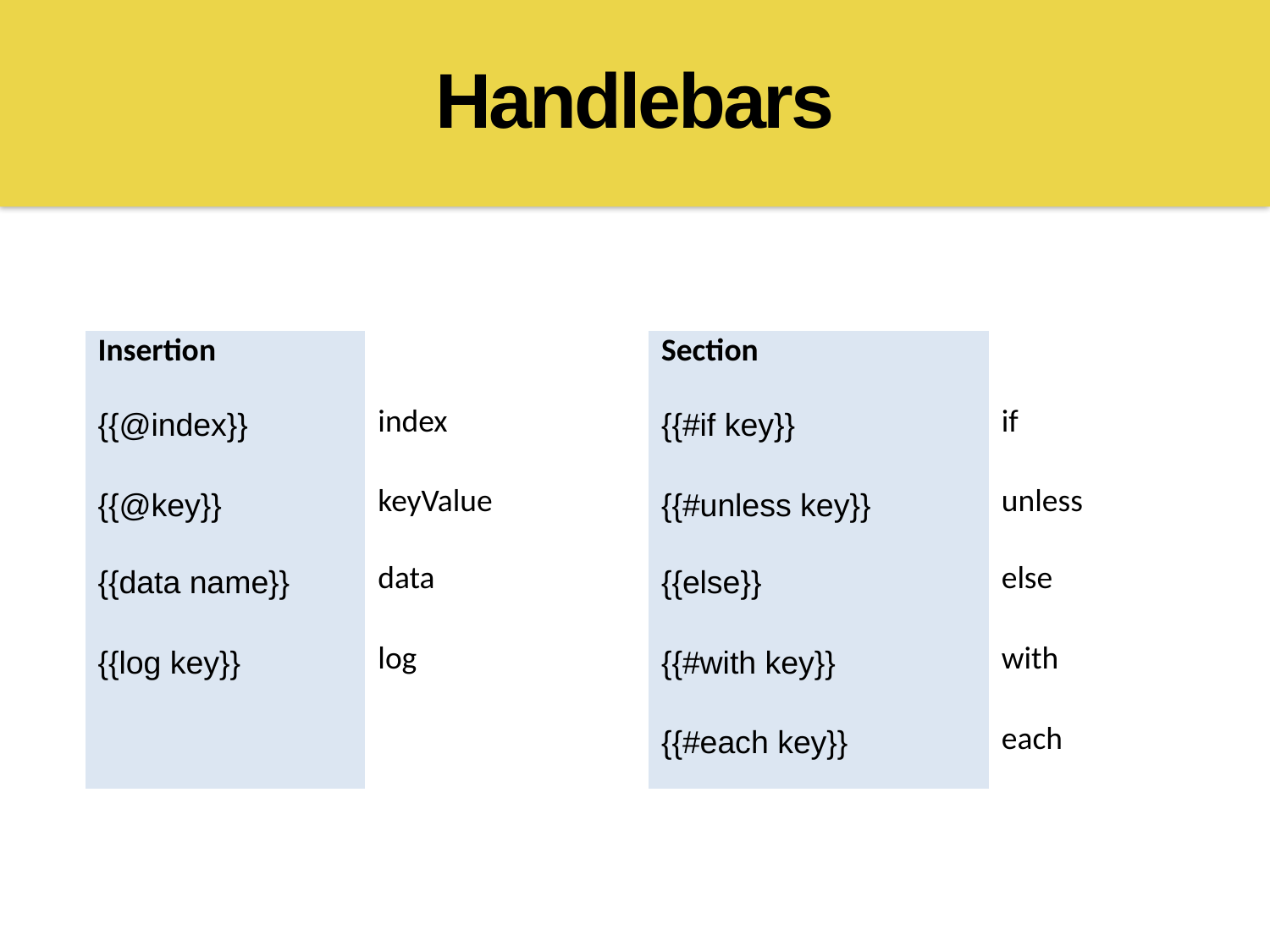

Handlebars
| Insertion |  |  | Section |  |
| --- | --- | --- | --- | --- |
| {{@index}} | index |  | {{#if key}} | if |
| {{@key}} | keyValue |  | {{#unless key}} | unless |
| {{data name}} | data |  | {{else}} | else |
| {{log key}} | log |  | {{#with key}} | with |
|  |  |  | {{#each key}} | each |